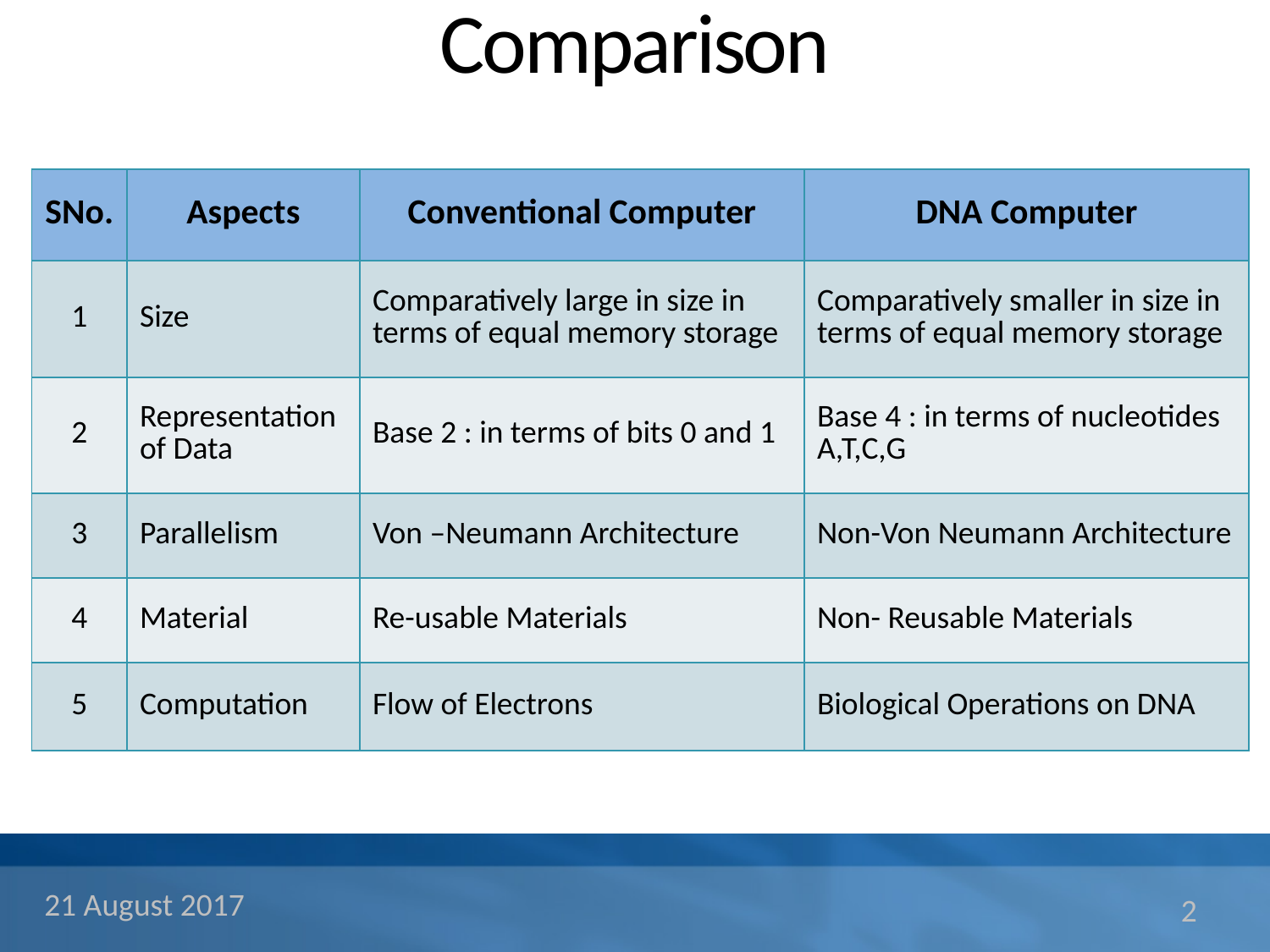

# Comparison

| SNo. | Aspects | Conventional Computer | DNA Computer |
| --- | --- | --- | --- |
| 1 | Size | Comparatively large in size in terms of equal memory storage | Comparatively smaller in size in terms of equal memory storage |
| 2 | Representation of Data | Base 2 : in terms of bits 0 and 1 | Base 4 : in terms of nucleotides A,T,C,G |
| 3 | Parallelism | Von –Neumann Architecture | Non-Von Neumann Architecture |
| 4 | Material | Re-usable Materials | Non- Reusable Materials |
| 5 | Computation | Flow of Electrons | Biological Operations on DNA |